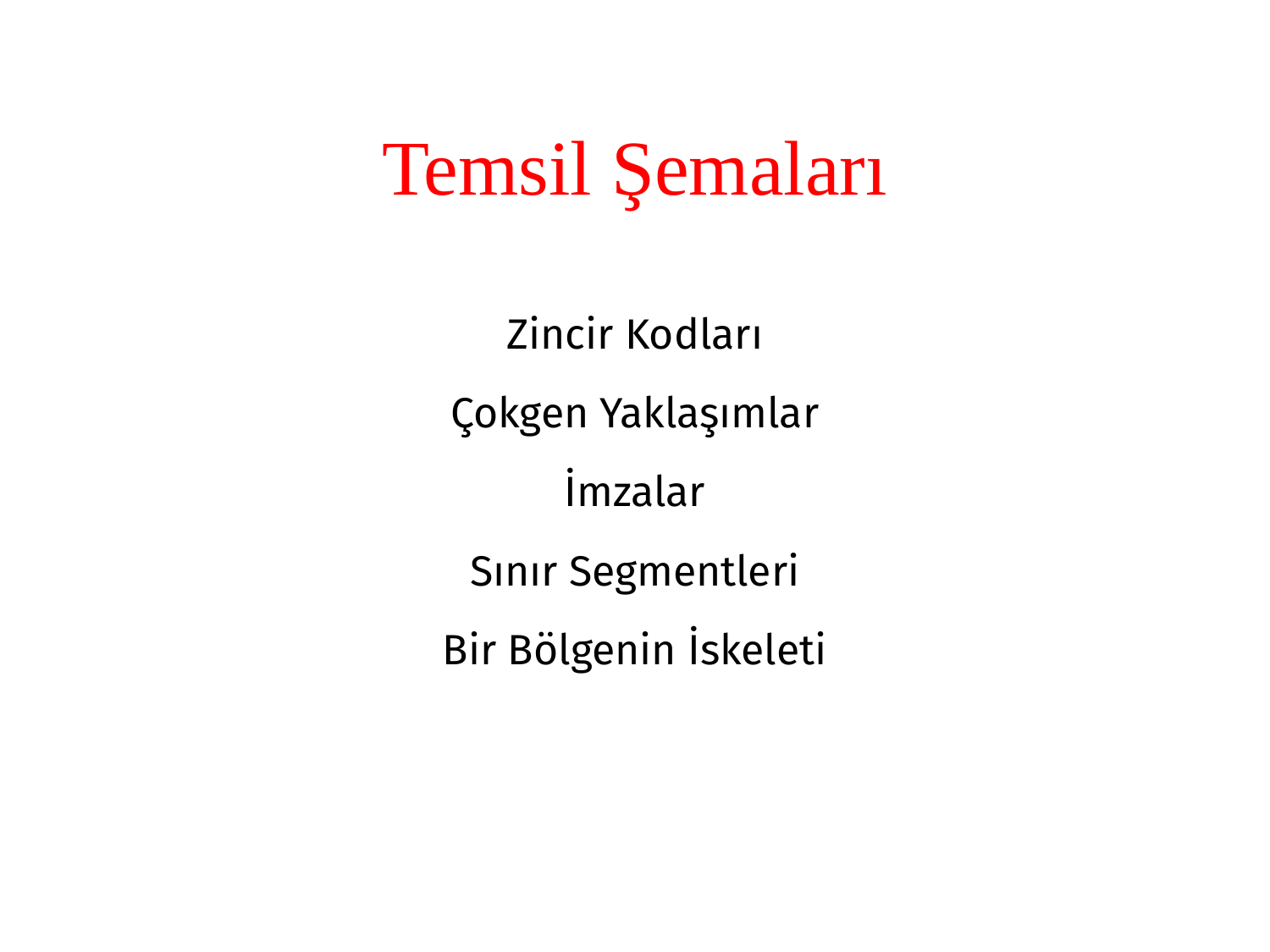

# Temsil Şemaları

Zincir Kodları

Çokgen Yaklaşımlar

İmzalar

Sınır Segmentleri

Bir Bölgenin İskeleti